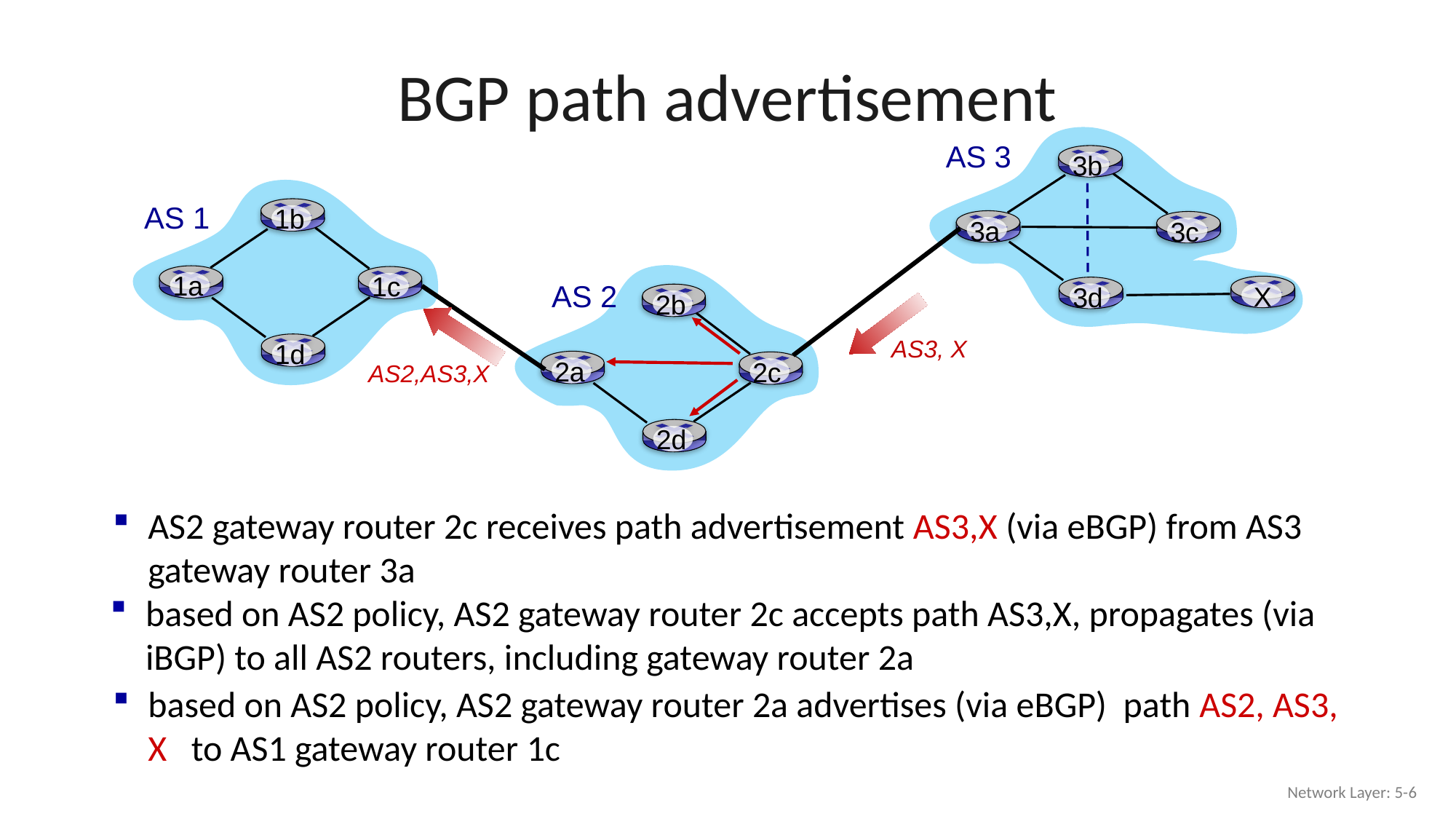

# BGP path advertisement

AS 3
3b

3a

3c

3d

1b

1a

1c

1d

AS 1

2b

2a

2c

2d

AS 2

  X

AS3, X

AS2,AS3,X
AS2 gateway router 2c receives path advertisement AS3,X (via eBGP) from AS3 gateway router 3a
based on AS2 policy, AS2 gateway router 2c accepts path AS3,X, propagates (via iBGP) to all AS2 routers, including gateway router 2a

based on AS2 policy, AS2 gateway router 2a advertises (via eBGP)  path AS2, AS3, X   to AS1 gateway router 1c

Network Layer: 5-6